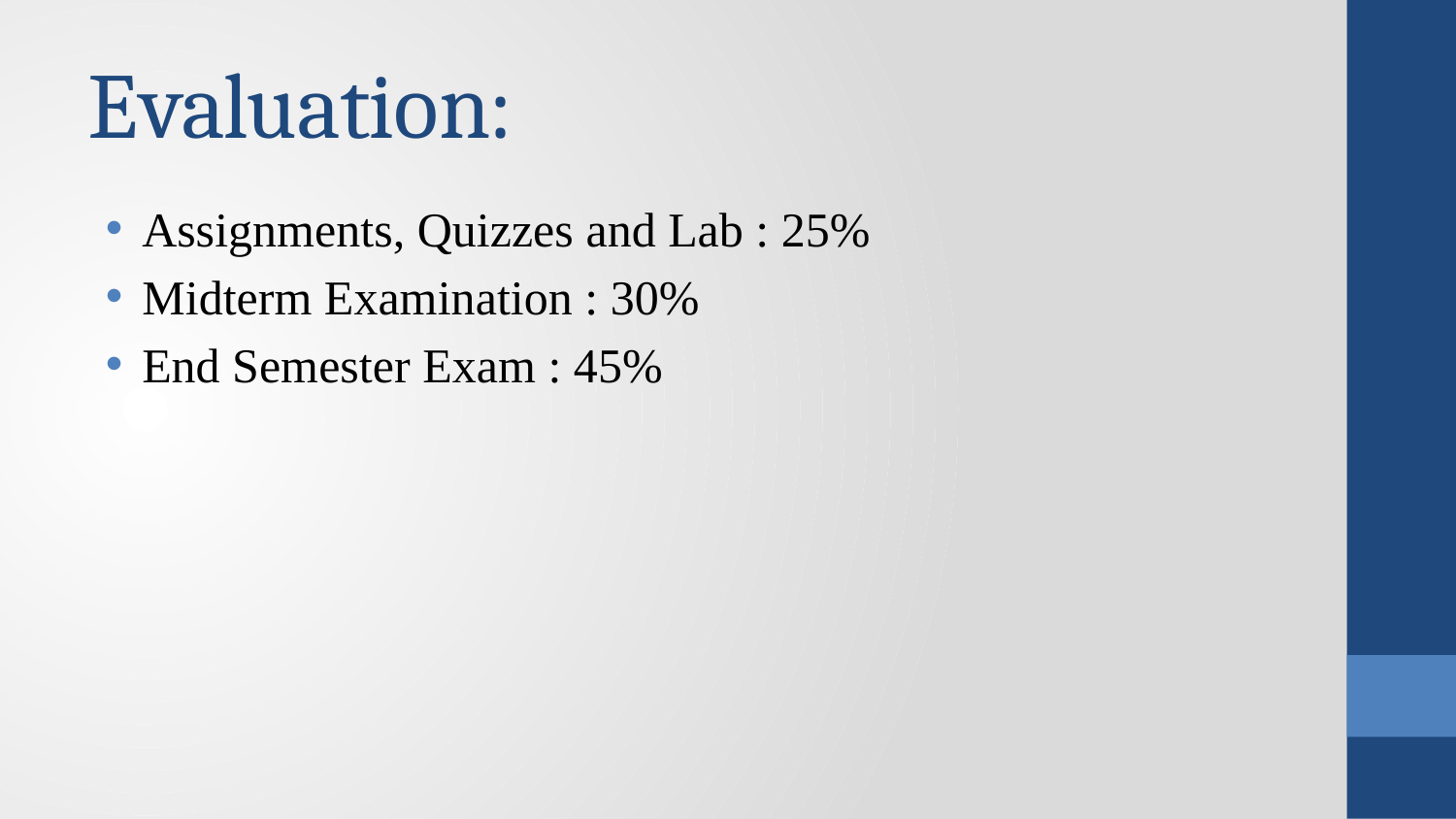

# Evaluation:
Assignments, Quizzes and Lab : 25%
Midterm Examination : 30%
End Semester Exam : 45%